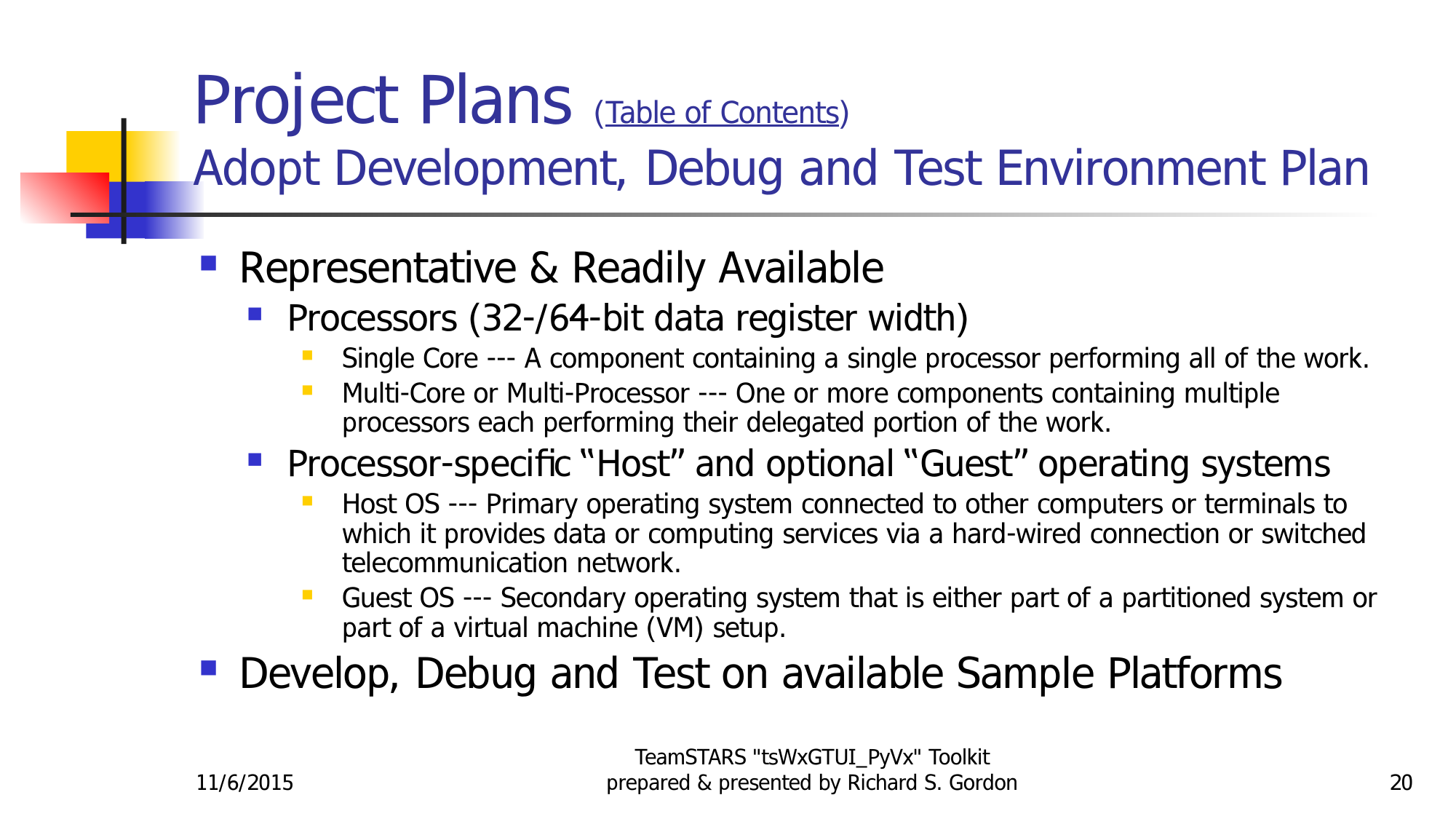

# Project Plans (Table of Contents) Adopt Development, Debug and Test Environment Plan
Representative & Readily Available
Processors (32-/64-bit data register width)
Single Core --- A component containing a single processor performing all of the work.
Multi-Core or Multi-Processor --- One or more components containing multiple processors each performing their delegated portion of the work.
Processor-specific “Host” and optional “Guest” operating systems
Host OS --- Primary operating system connected to other computers or terminals to which it provides data or computing services via a hard-wired connection or switched telecommunication network.
Guest OS --- Secondary operating system that is either part of a partitioned system or part of a virtual machine (VM) setup.
Develop, Debug and Test on available Sample Platforms
11/6/2015
TeamSTARS "tsWxGTUI_PyVx" Toolkit prepared & presented by Richard S. Gordon
20